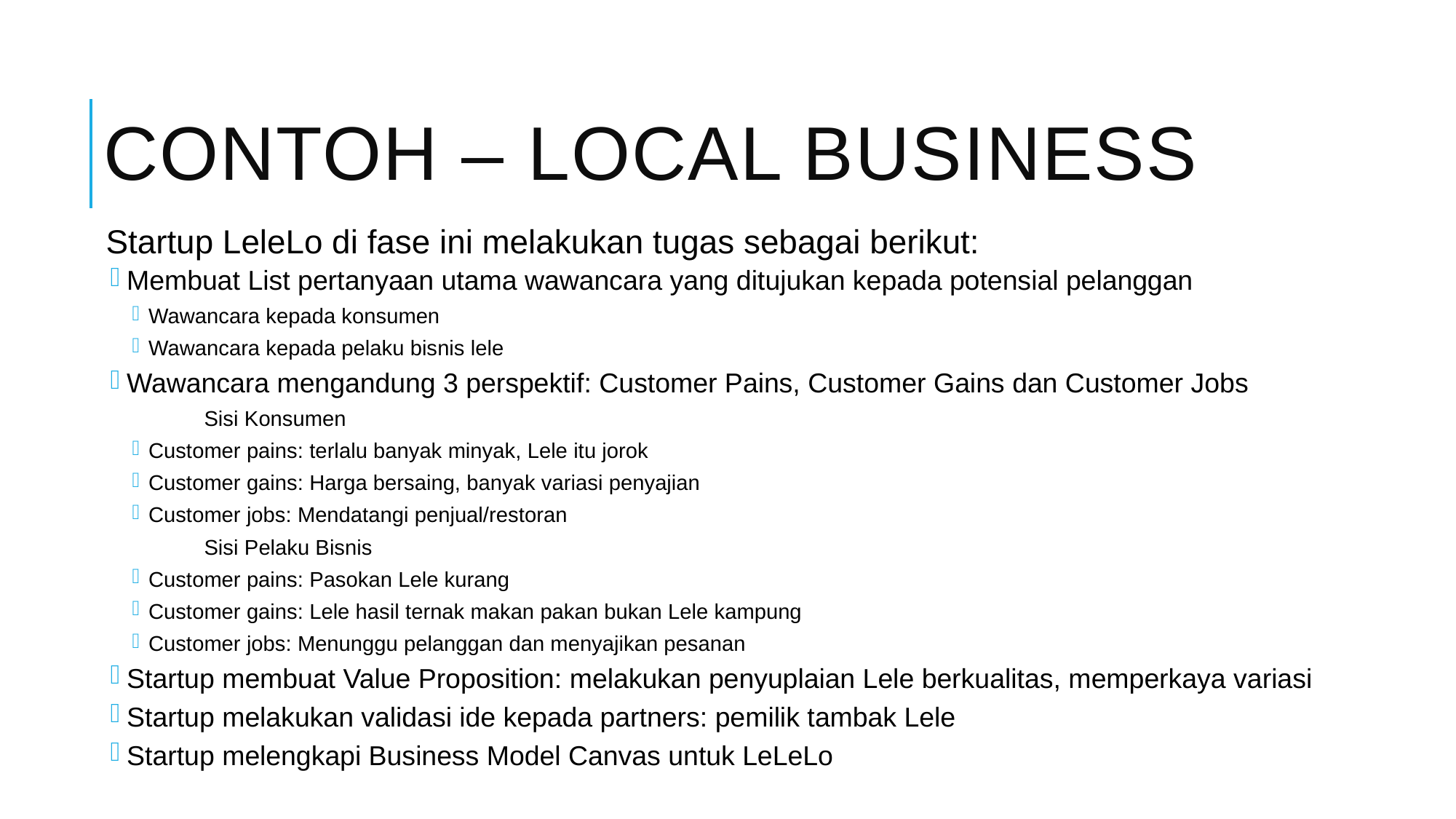

# Contoh – Local Business
Startup LeleLo di fase ini melakukan tugas sebagai berikut:
Membuat List pertanyaan utama wawancara yang ditujukan kepada potensial pelanggan
Wawancara kepada konsumen
Wawancara kepada pelaku bisnis lele
Wawancara mengandung 3 perspektif: Customer Pains, Customer Gains dan Customer Jobs
Sisi Konsumen
Customer pains: terlalu banyak minyak, Lele itu jorok
Customer gains: Harga bersaing, banyak variasi penyajian
Customer jobs: Mendatangi penjual/restoran
Sisi Pelaku Bisnis
Customer pains: Pasokan Lele kurang
Customer gains: Lele hasil ternak makan pakan bukan Lele kampung
Customer jobs: Menunggu pelanggan dan menyajikan pesanan
Startup membuat Value Proposition: melakukan penyuplaian Lele berkualitas, memperkaya variasi
Startup melakukan validasi ide kepada partners: pemilik tambak Lele
Startup melengkapi Business Model Canvas untuk LeLeLo